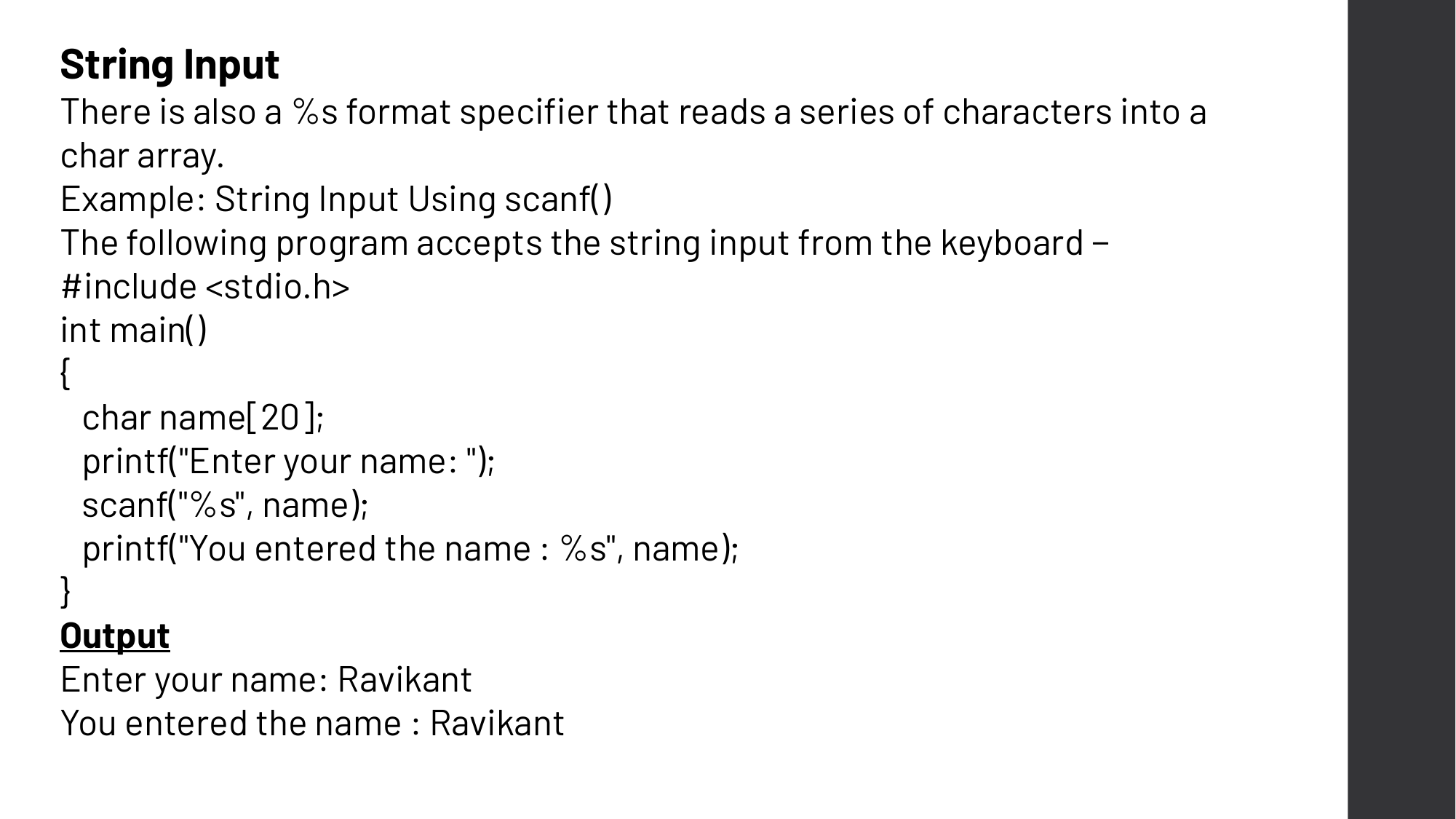

String Input
There is also a %s format specifier that reads a series of characters into a char array.
Example: String Input Using scanf()
The following program accepts the string input from the keyboard −
#include <stdio.h>
int main()
{
   char name[20];
   printf("Enter your name: ");
   scanf("%s", name);
   printf("You entered the name : %s", name);
}
Output
Enter your name: Ravikant
You entered the name : Ravikant